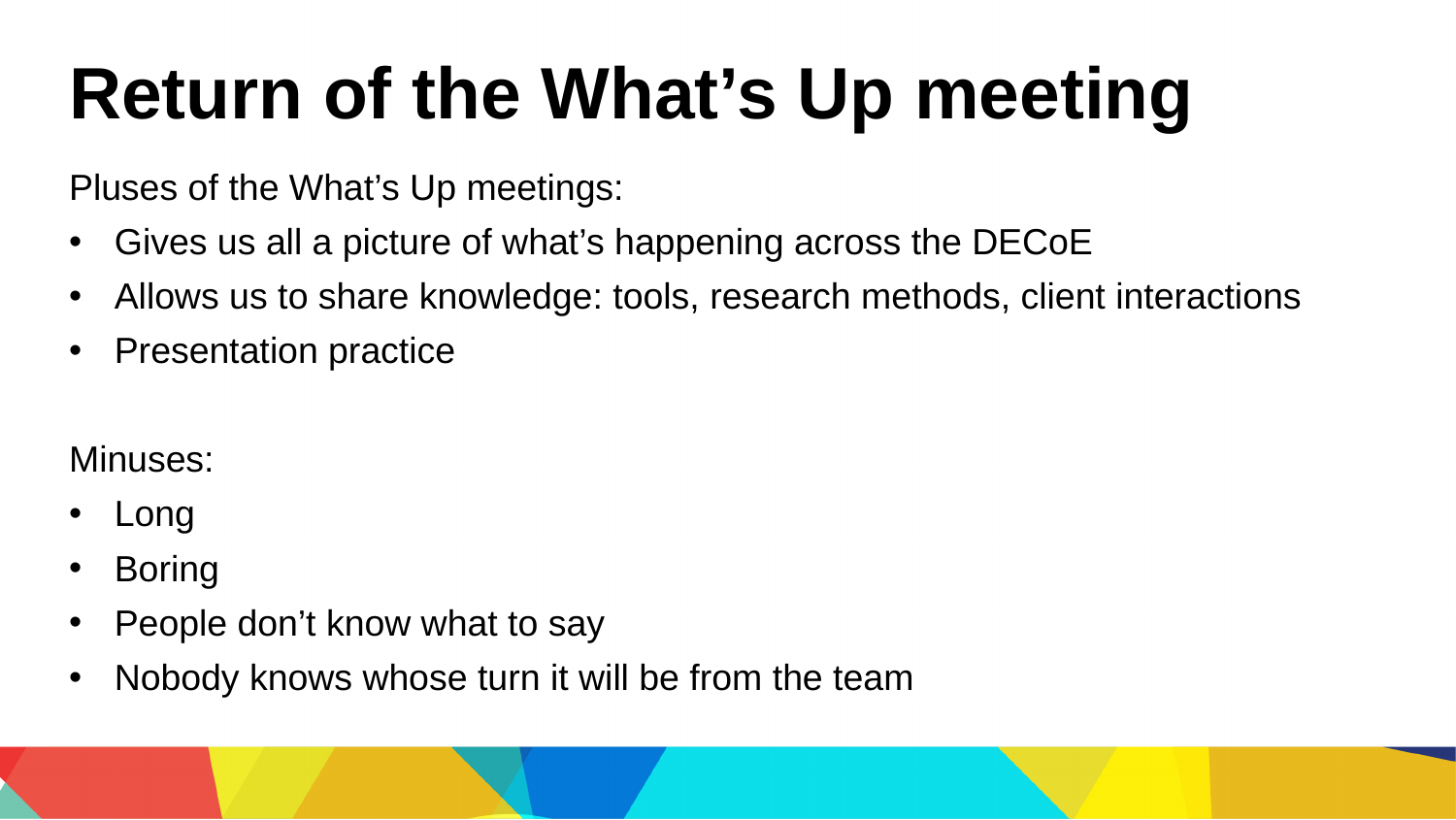

Return of the What’s Up meeting
Pluses of the What’s Up meetings:
Gives us all a picture of what’s happening across the DECoE
Allows us to share knowledge: tools, research methods, client interactions
Presentation practice

Minuses:
Long
Boring
People don’t know what to say
Nobody knows whose turn it will be from the team